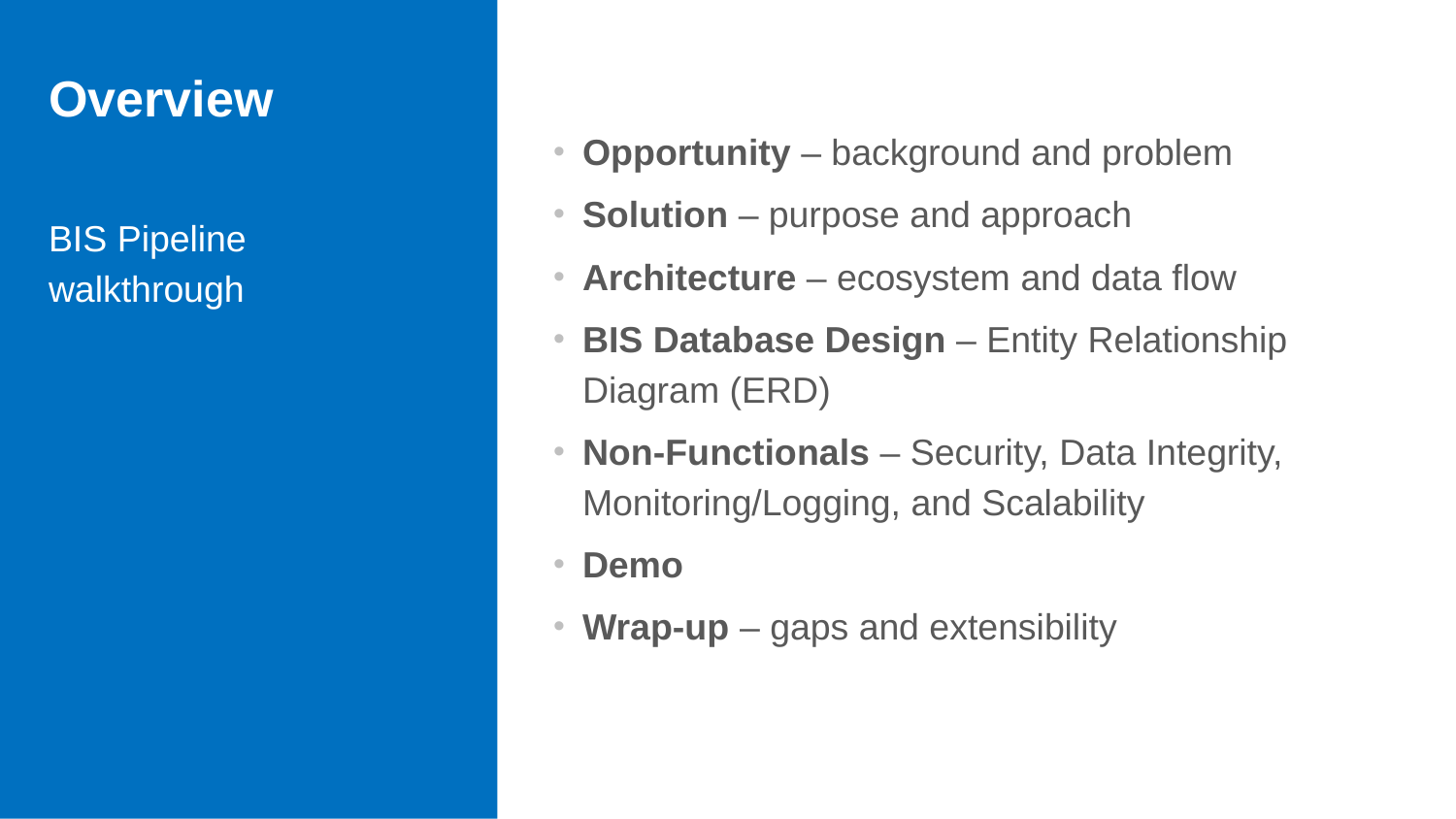

# Overview
Opportunity – background and problem
Solution – purpose and approach
Architecture – ecosystem and data flow
BIS Database Design – Entity Relationship 	Diagram (ERD)
Non-Functionals – Security, Data Integrity, 	Monitoring/Logging, and Scalability
Demo
Wrap-up – gaps and extensibility
BIS Pipeline walkthrough